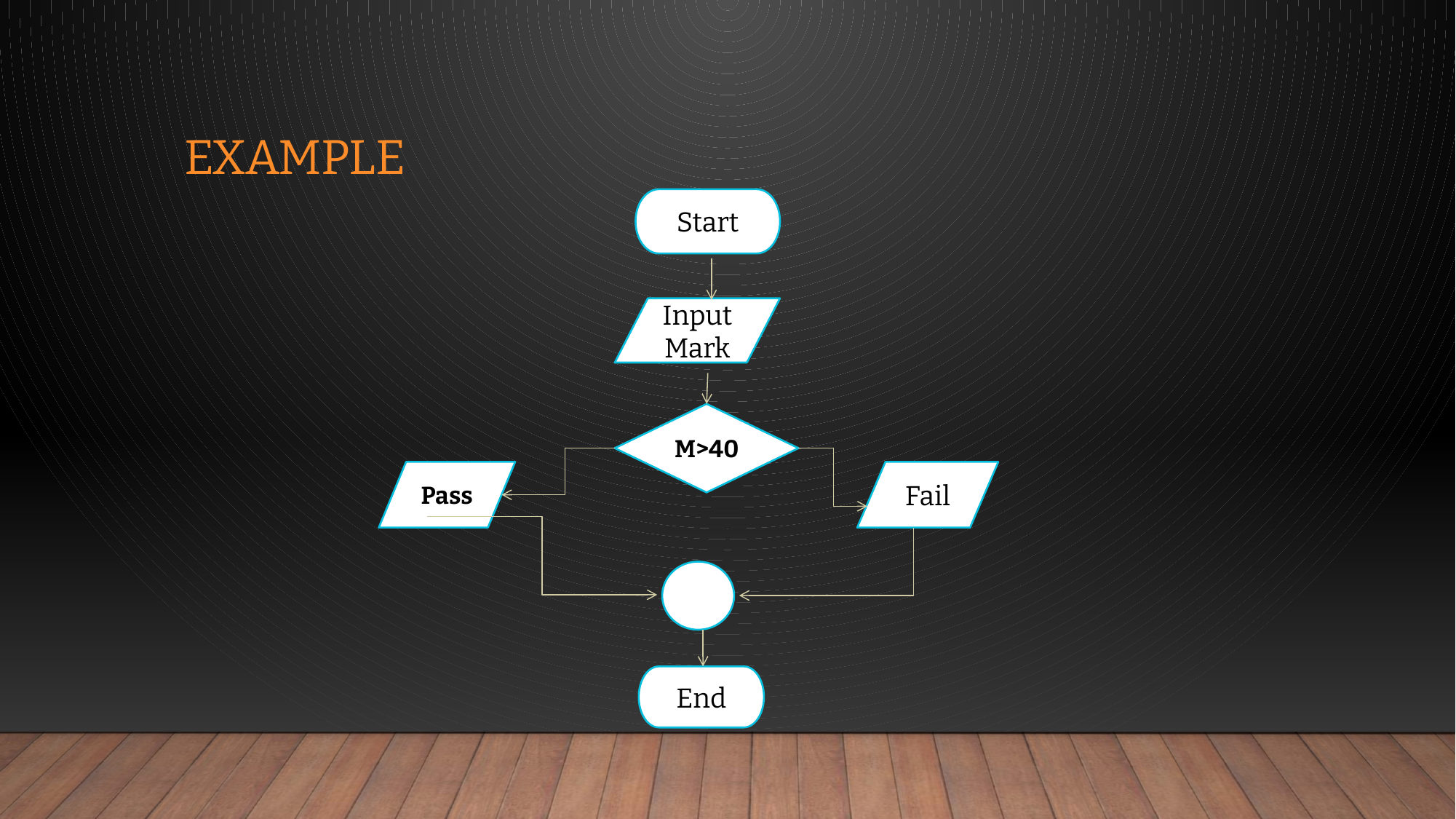

# Example
Start
Input
Mark
M>40
Pass
Fail

End